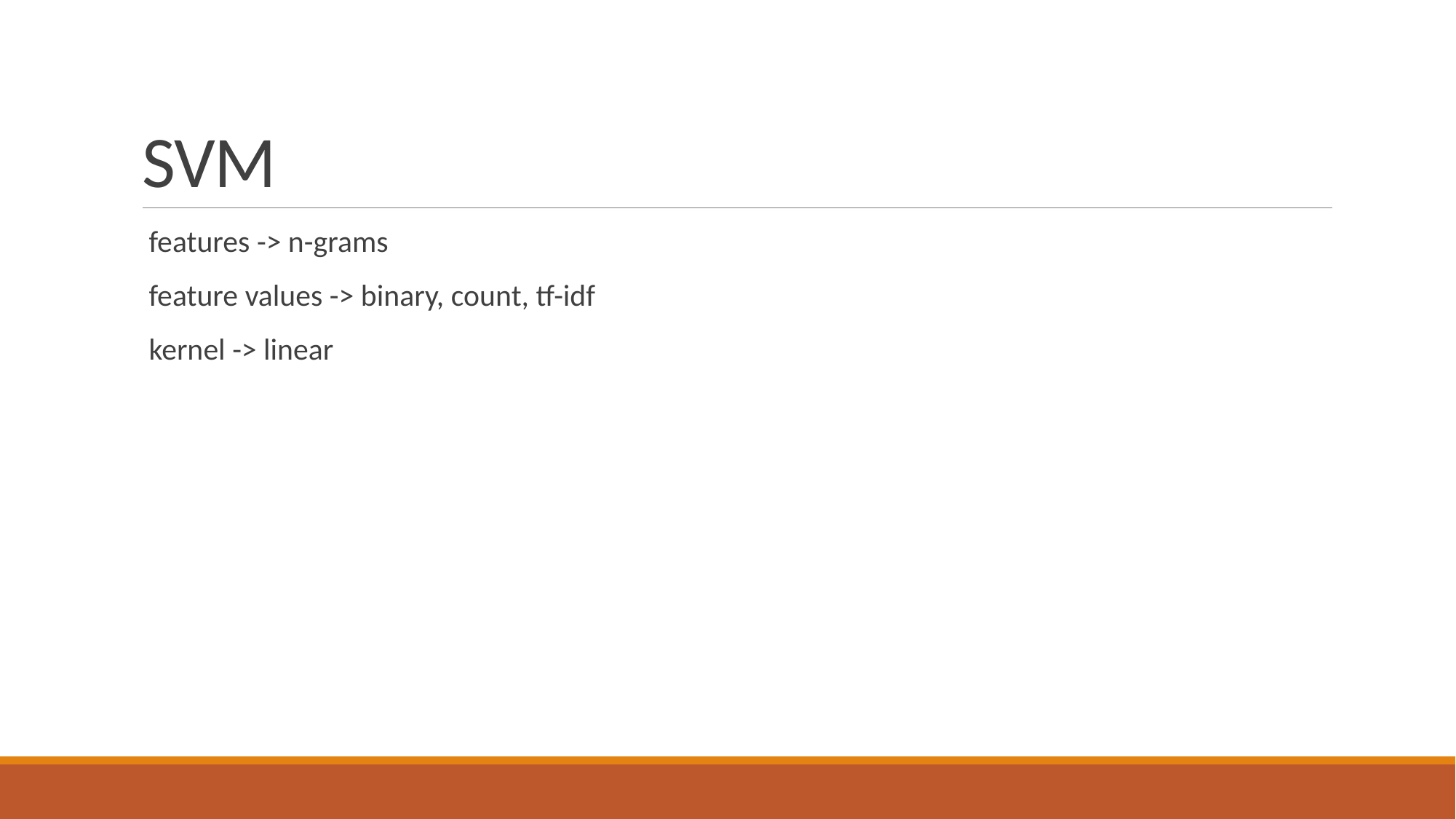

# SVM
 features -> n-grams
 feature values -> binary, count, tf-idf
 kernel -> linear